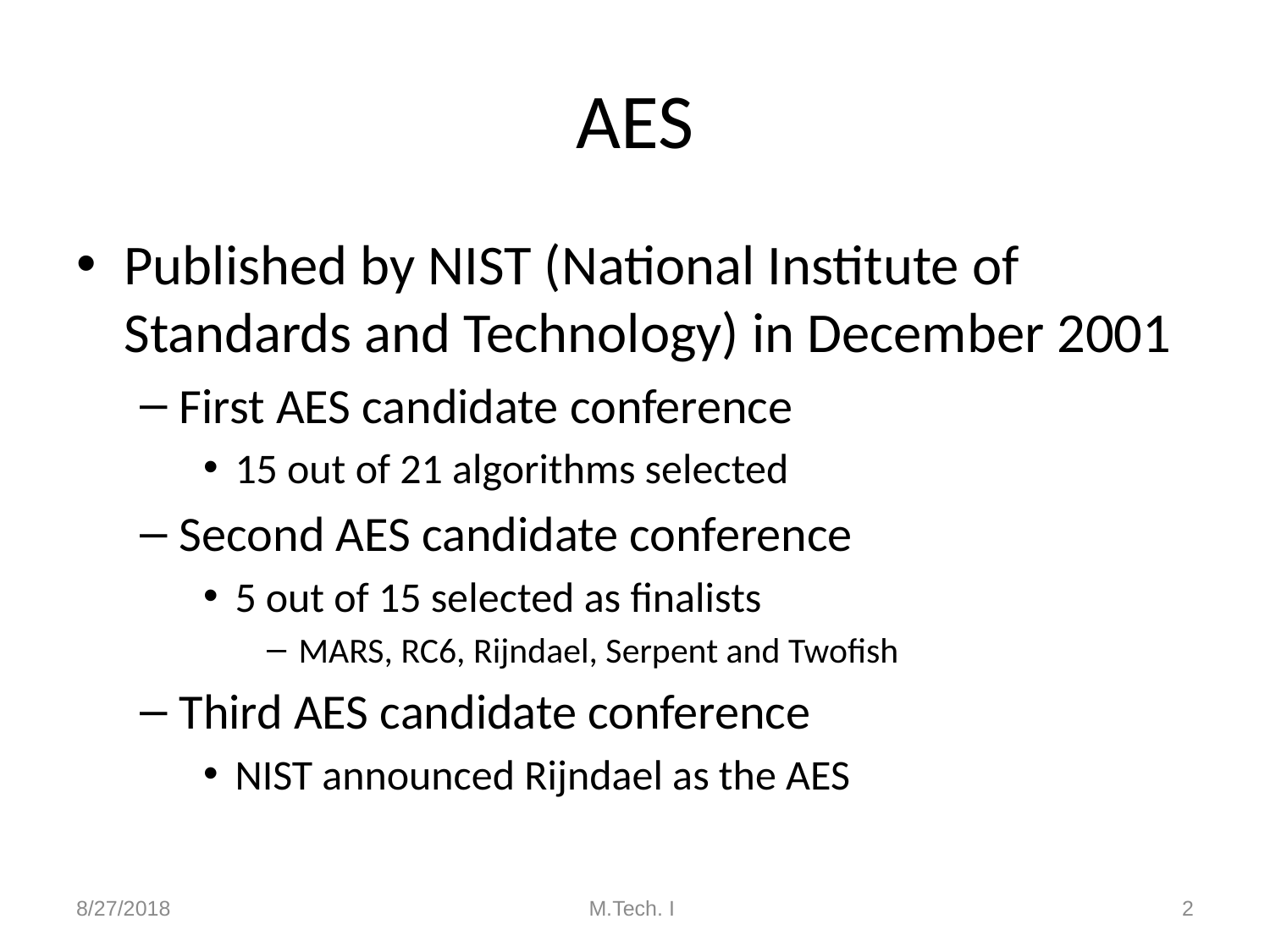

# AES
Published by NIST (National Institute of Standards and Technology) in December 2001
First AES candidate conference
15 out of 21 algorithms selected
Second AES candidate conference
5 out of 15 selected as finalists
MARS, RC6, Rijndael, Serpent and Twofish
Third AES candidate conference
NIST announced Rijndael as the AES

8/27/2018
M.Tech. I
2